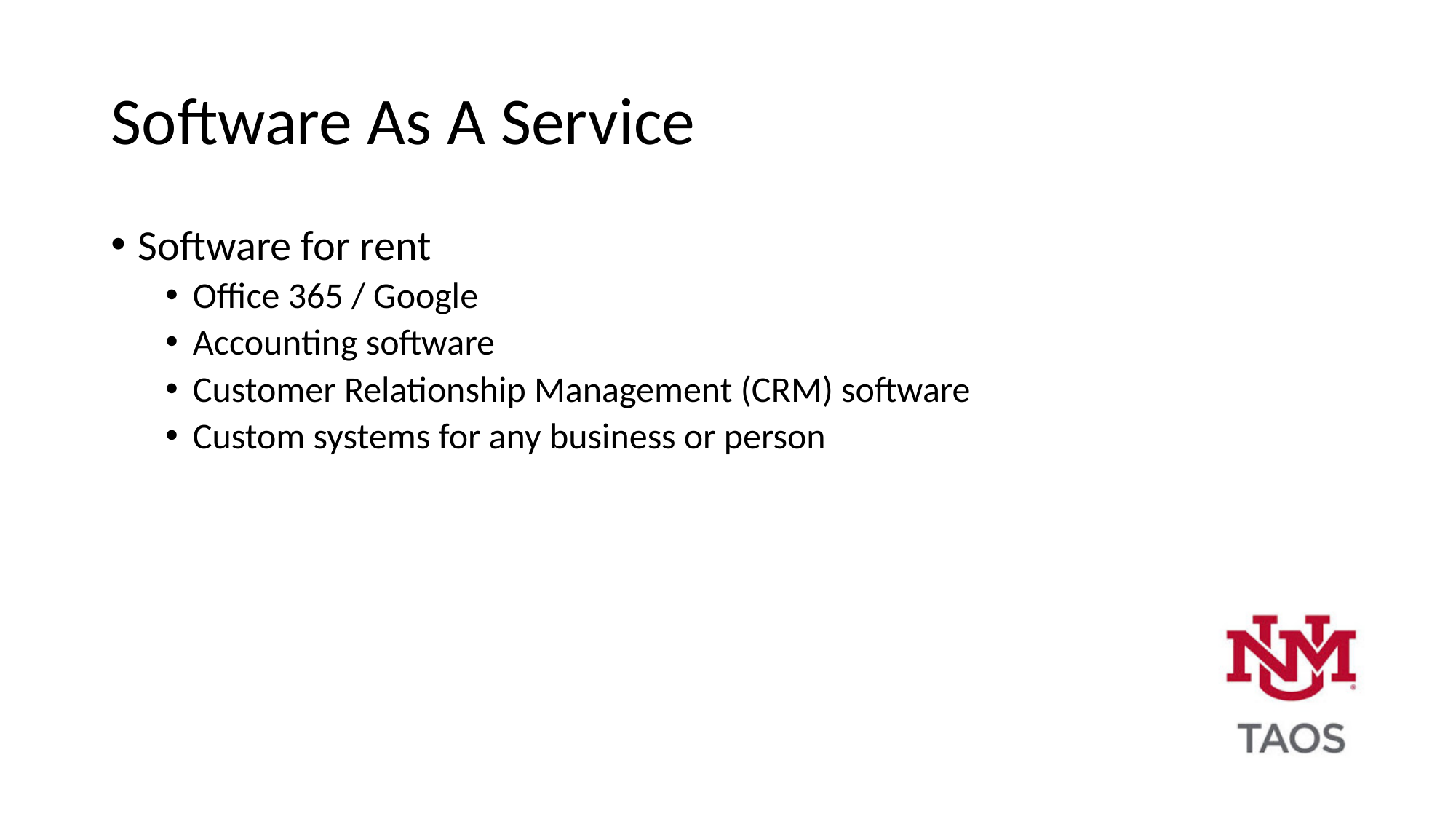

# Software As A Service
Software for rent
Office 365 / Google
Accounting software
Customer Relationship Management (CRM) software
Custom systems for any business or person